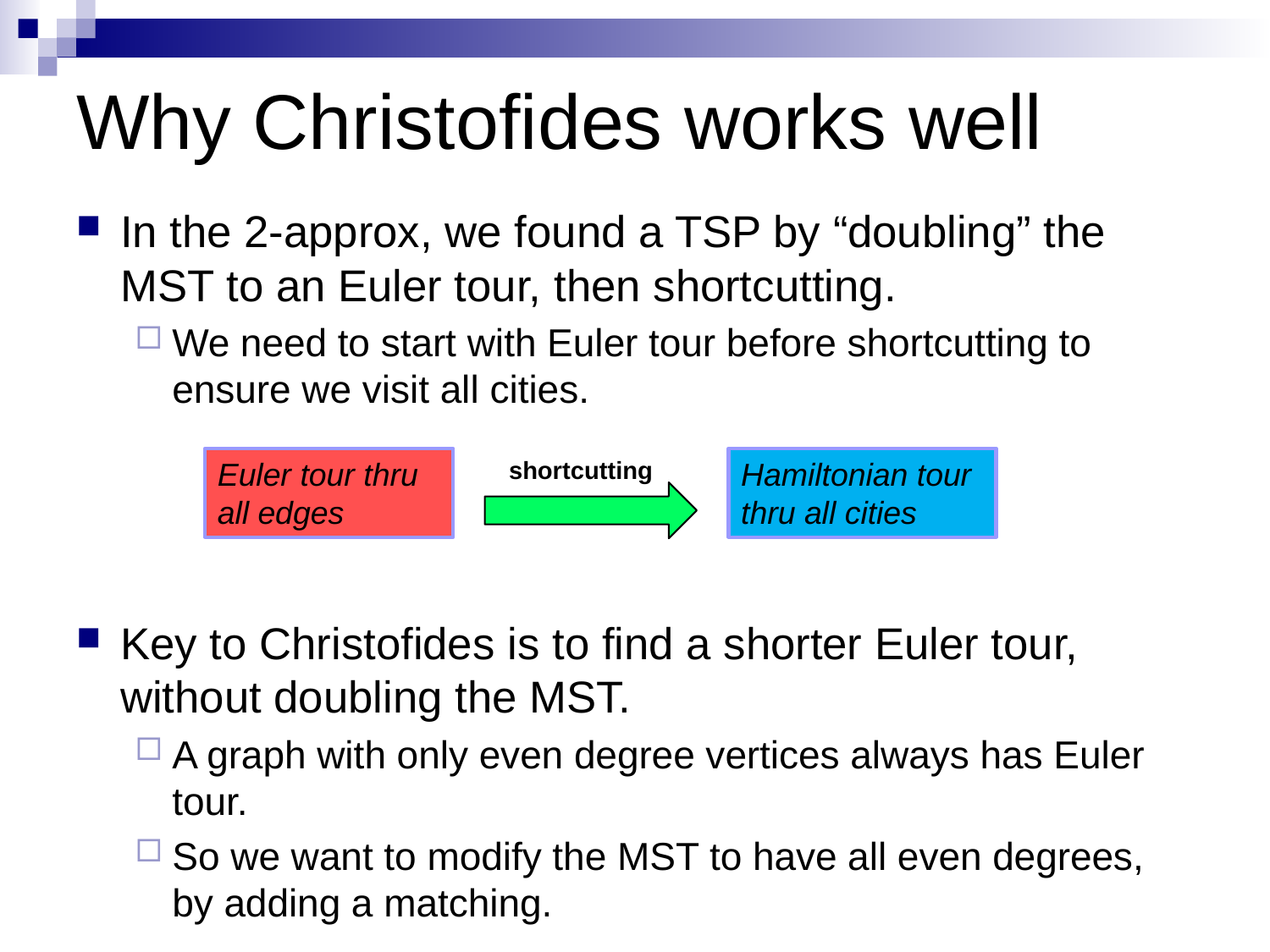

# Why Christofides works well
In the 2-approx, we found a TSP by “doubling” the MST to an Euler tour, then shortcutting.
We need to start with Euler tour before shortcutting to ensure we visit all cities.

Key to Christofides is to find a shorter Euler tour, without doubling the MST.
A graph with only even degree vertices always has Euler tour.
So we want to modify the MST to have all even degrees, by adding a matching.

shortcutting
Euler tour thru all edges
Hamiltonian tour thru all cities